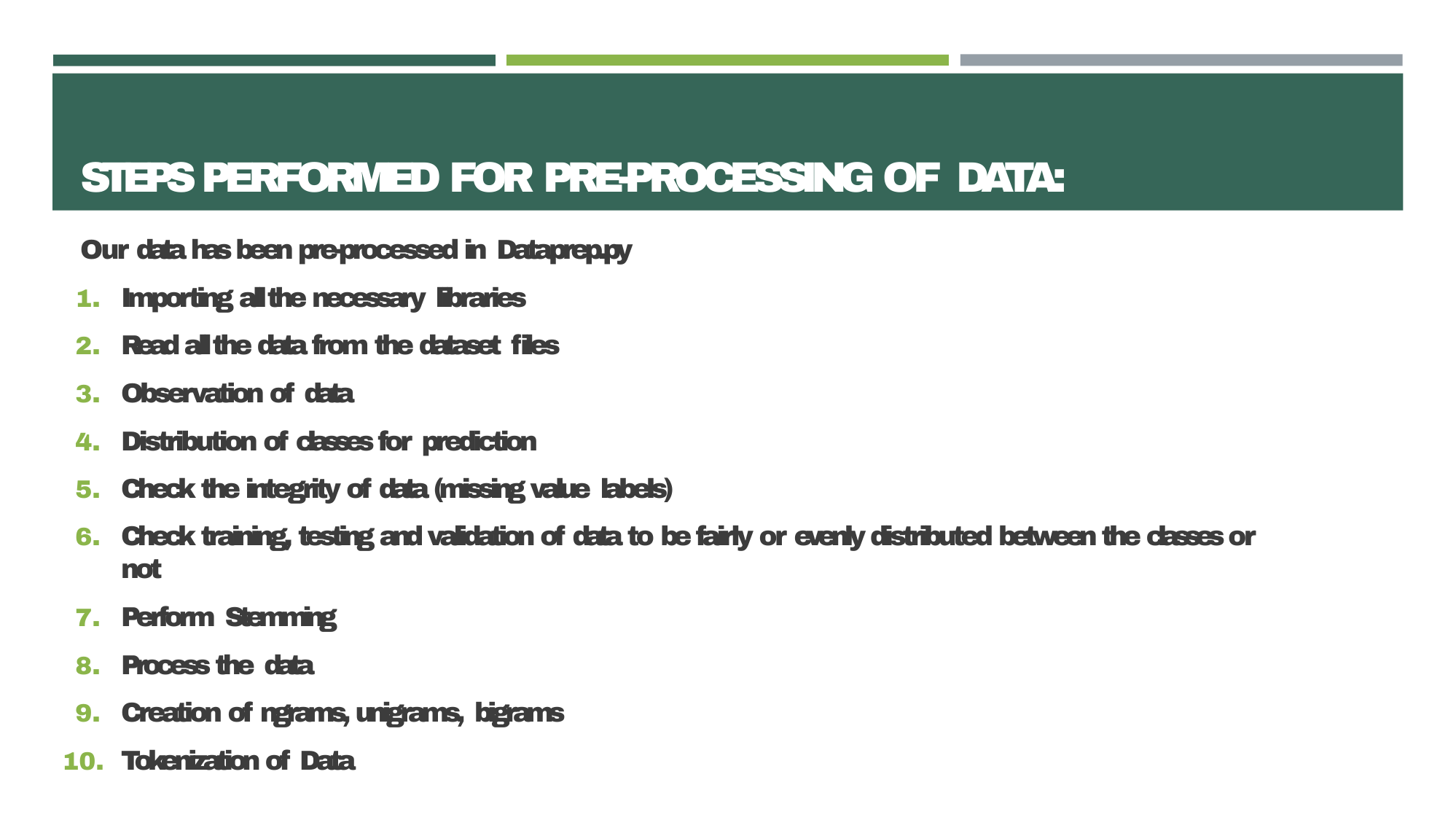

# STEPS PERFORMED FOR PRE-PROCESSING OF DATA:
Our data has been pre-processed in Dataprep.py
Importing all the necessary libraries
Read all the data from the dataset files
Observation of data
Distribution of classes for prediction
Check the integrity of data (missing value labels)
Check training, testing and validation of data to be fairly or evenly distributed between the classes or not
Perform Stemming
Process the data
Creation of ngrams, unigrams, bigrams
Tokenization of Data